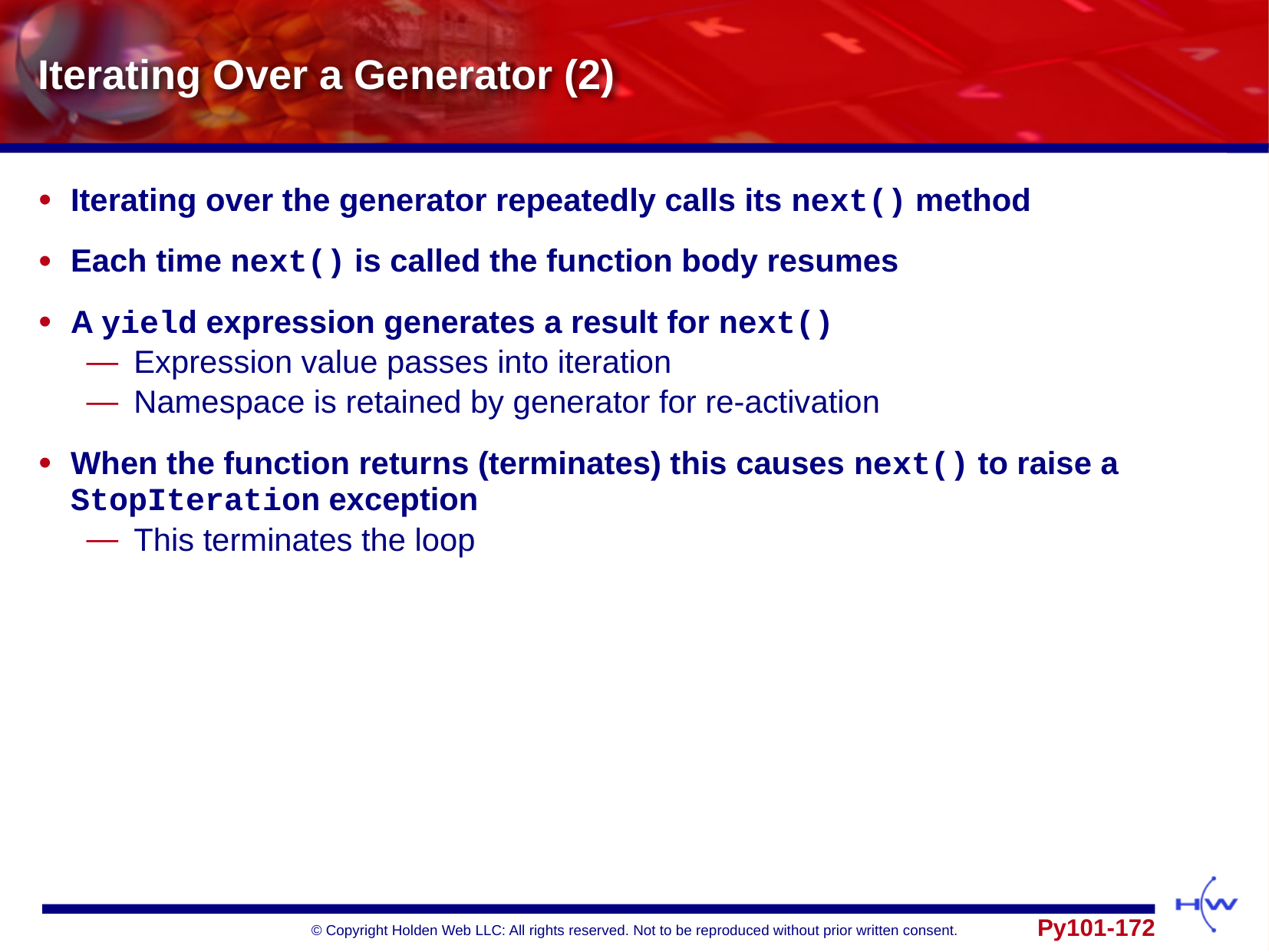

# Iterating Over a Generator (2)
Iterating over the generator repeatedly calls its next() method
Each time next() is called the function body resumes
A yield expression generates a result for next()
Expression value passes into iteration
Namespace is retained by generator for re-activation
When the function returns (terminates) this causes next() to raise a StopIteration exception
This terminates the loop